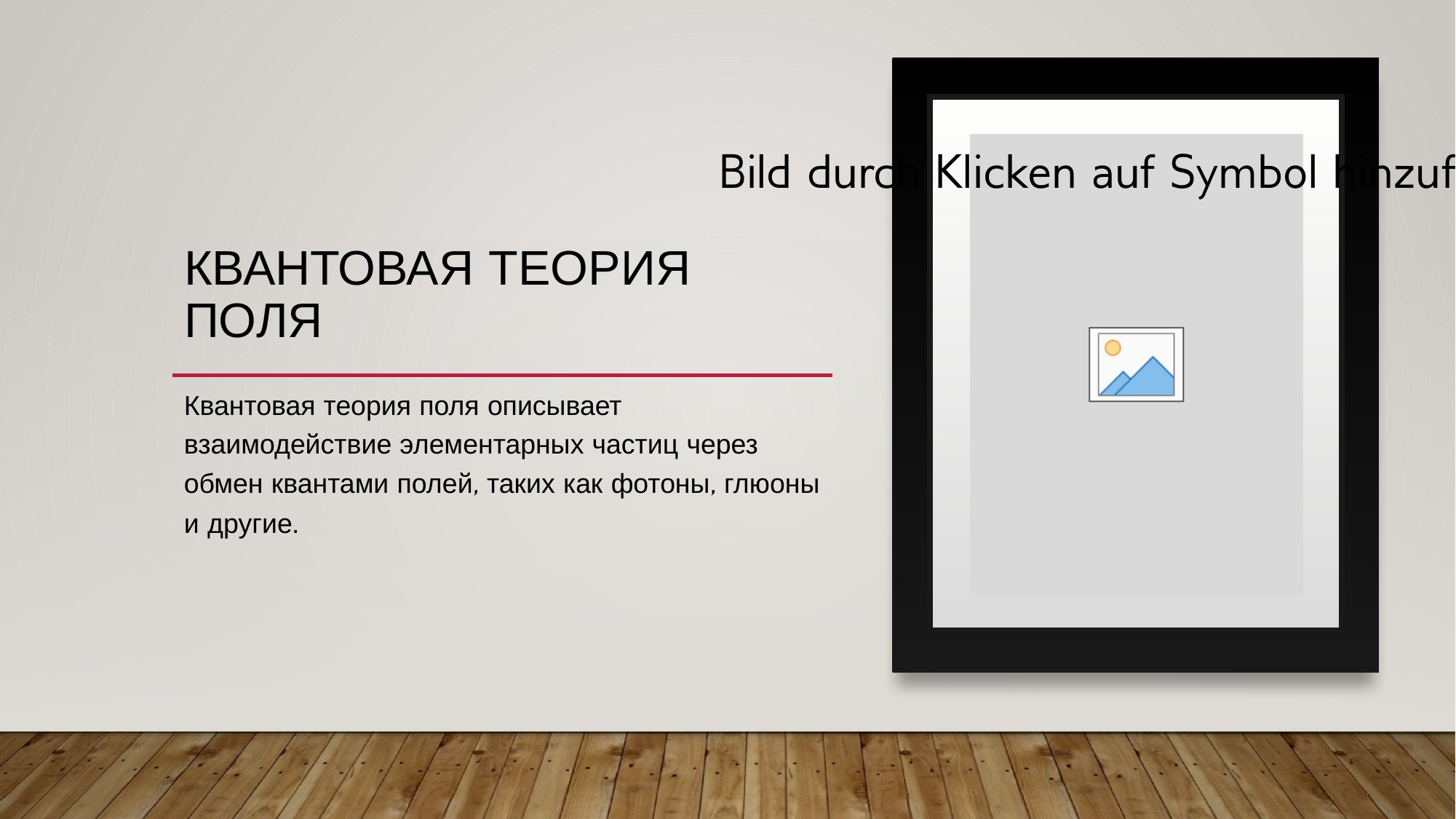

# Квантовая теория поля
Квантовая теория поля описывает взаимодействие элементарных частиц через обмен квантами полей, таких как фотоны, глюоны и другие.